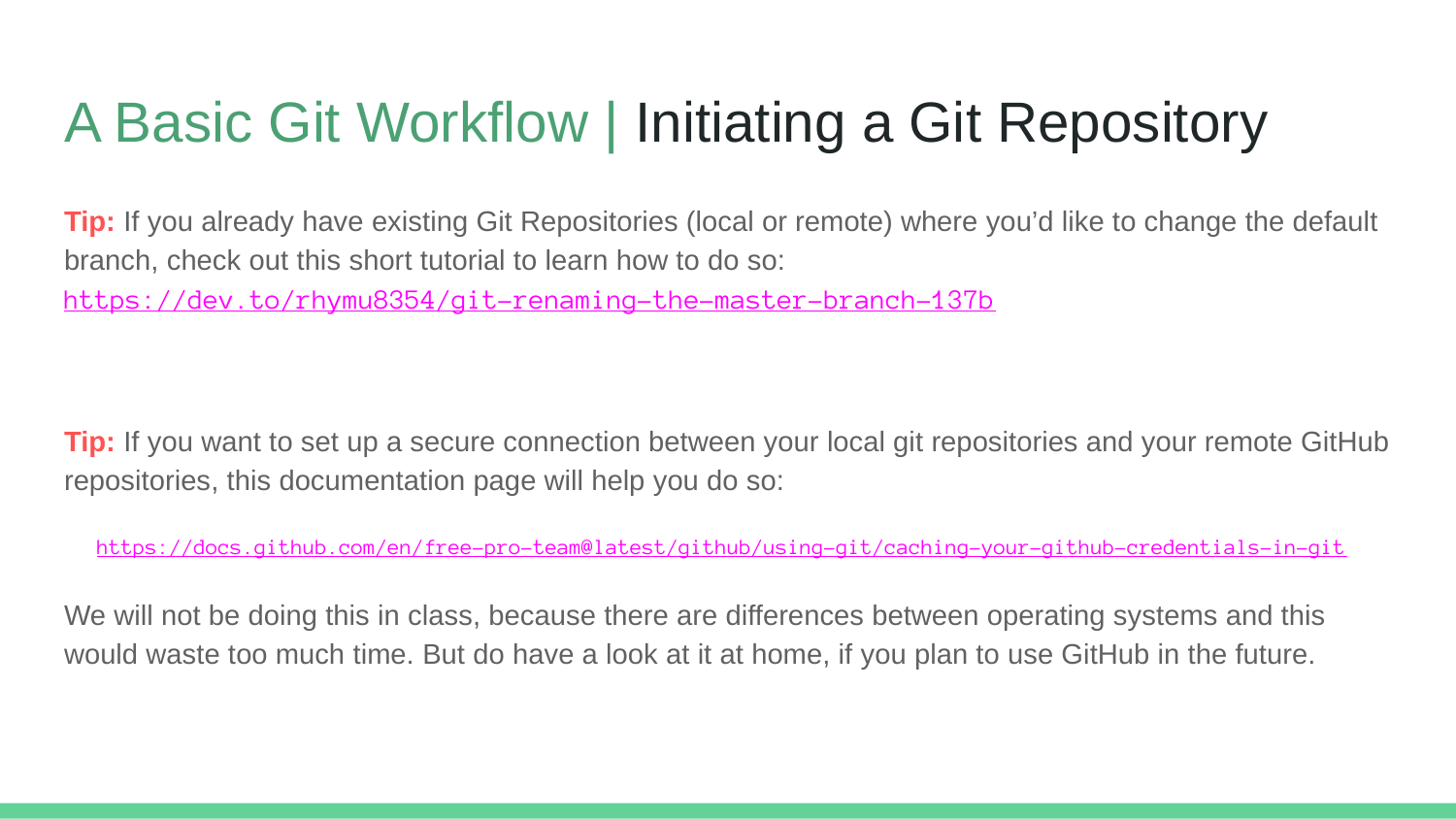

# A Basic Git Workflow | Initiating a Git Repository
Tip: If you already have existing Git Repositories (local or remote) where you’d like to change the default branch, check out this short tutorial to learn how to do so: https://dev.to/rhymu8354/git-renaming-the-master-branch-137b

Tip: If you want to set up a secure connection between your local git repositories and your remote GitHub repositories, this documentation page will help you do so:
https://docs.github.com/en/free-pro-team@latest/github/using-git/caching-your-github-credentials-in-git
We will not be doing this in class, because there are differences between operating systems and this would waste too much time. But do have a look at it at home, if you plan to use GitHub in the future.